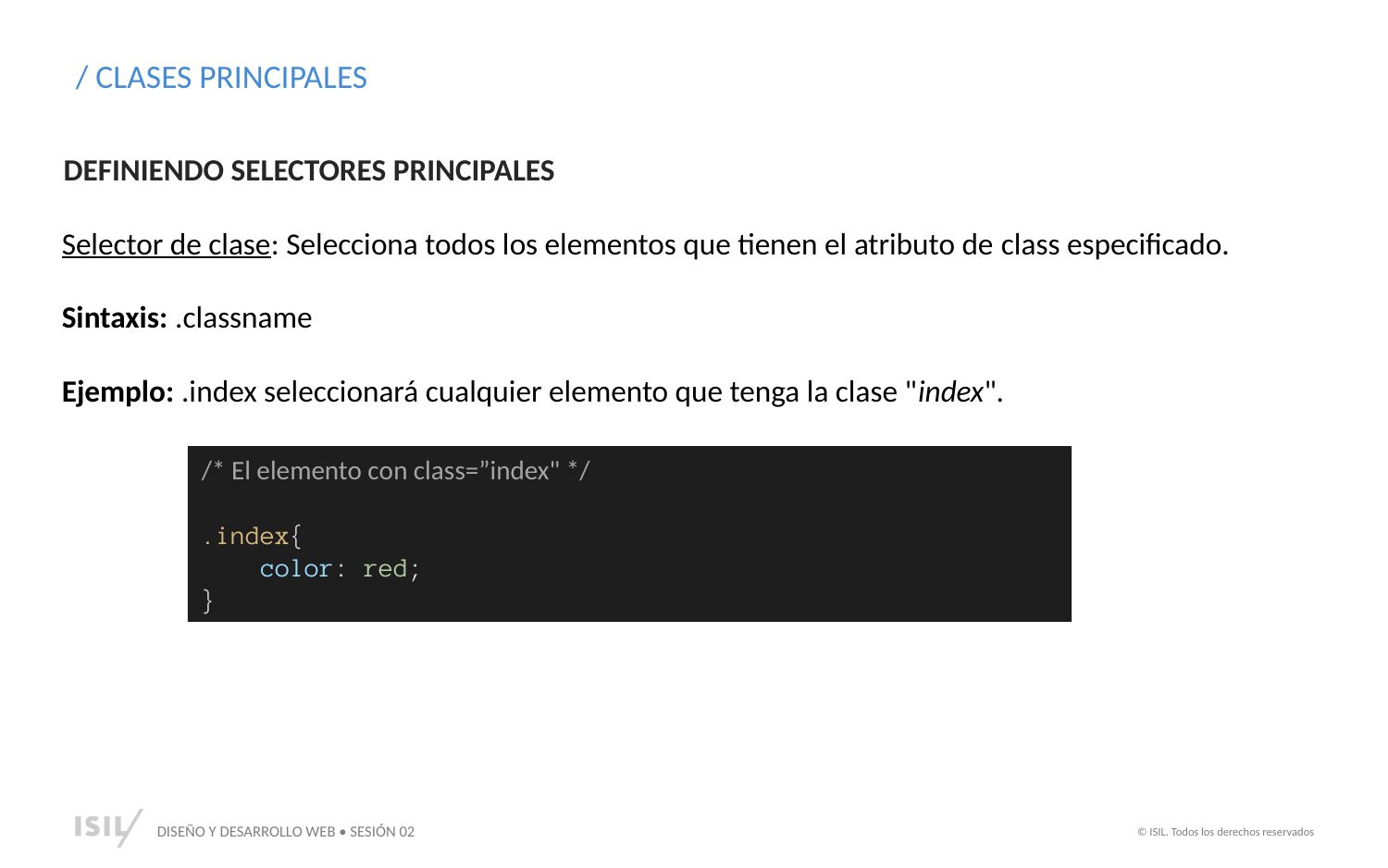

/ CLASES PRINCIPALES
DEFINIENDO SELECTORES PRINCIPALES

Selector de clase: Selecciona todos los elementos que tienen el atributo de class especificado.

Sintaxis: .classname

Ejemplo: .index seleccionará cualquier elemento que tenga la clase "index".

/* El elemento con class=”index" */

.index{
    color: red;
}